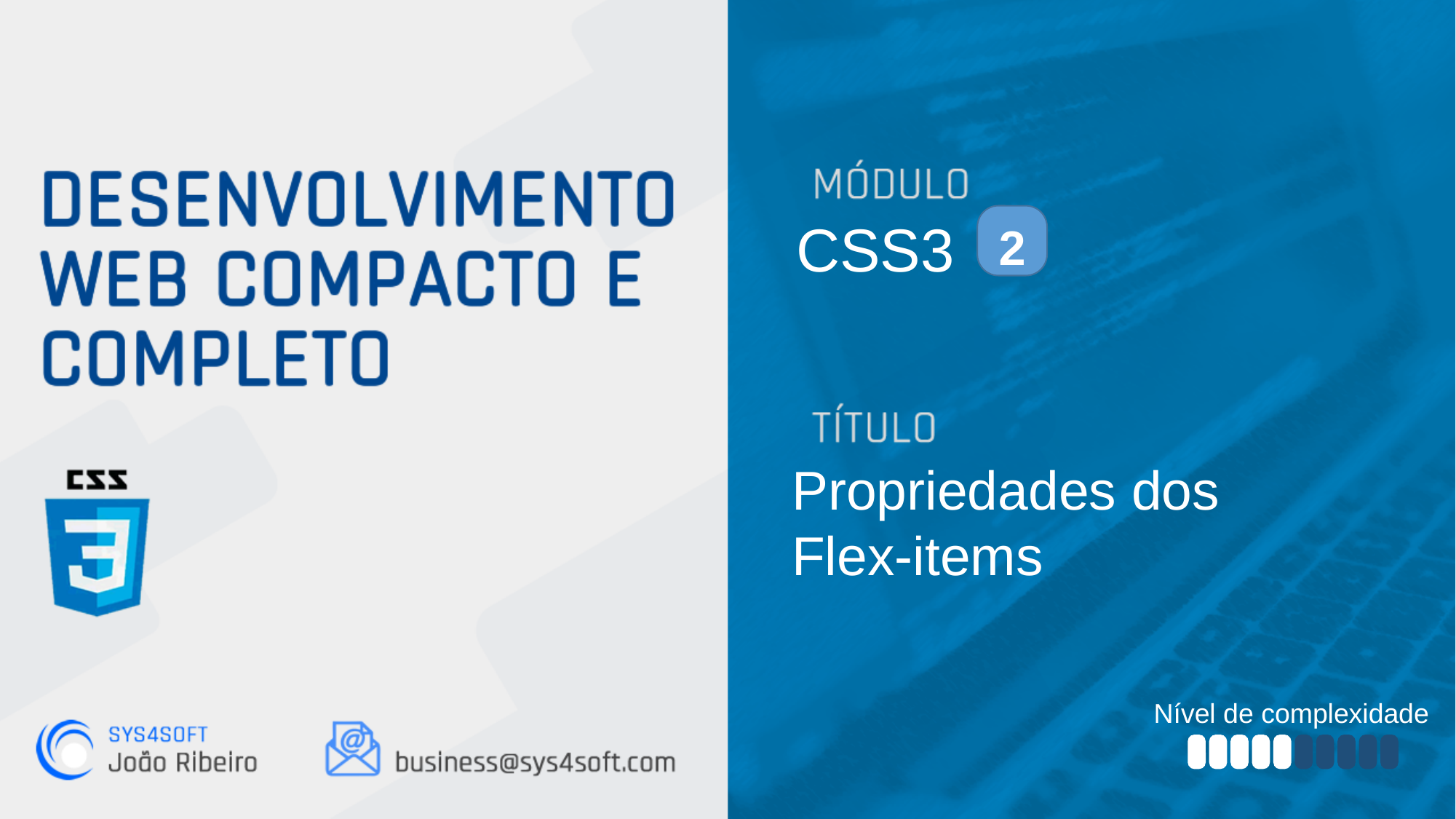

CSS3
2
Propriedades dos
Flex-items
Nível de complexidade